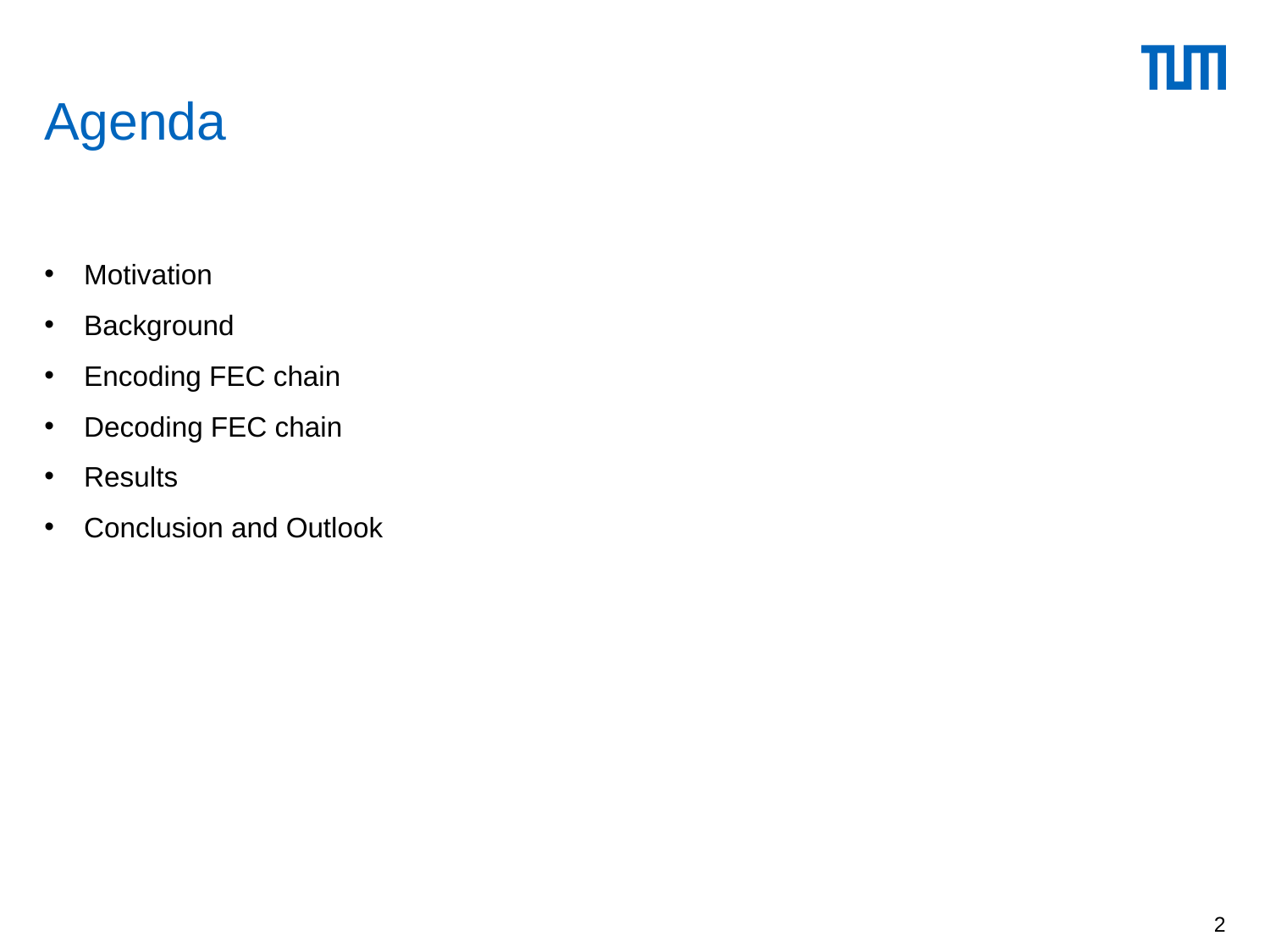

# Agenda

Motivation
Background
Encoding FEC chain
Decoding FEC chain
Results
Conclusion and Outlook

2